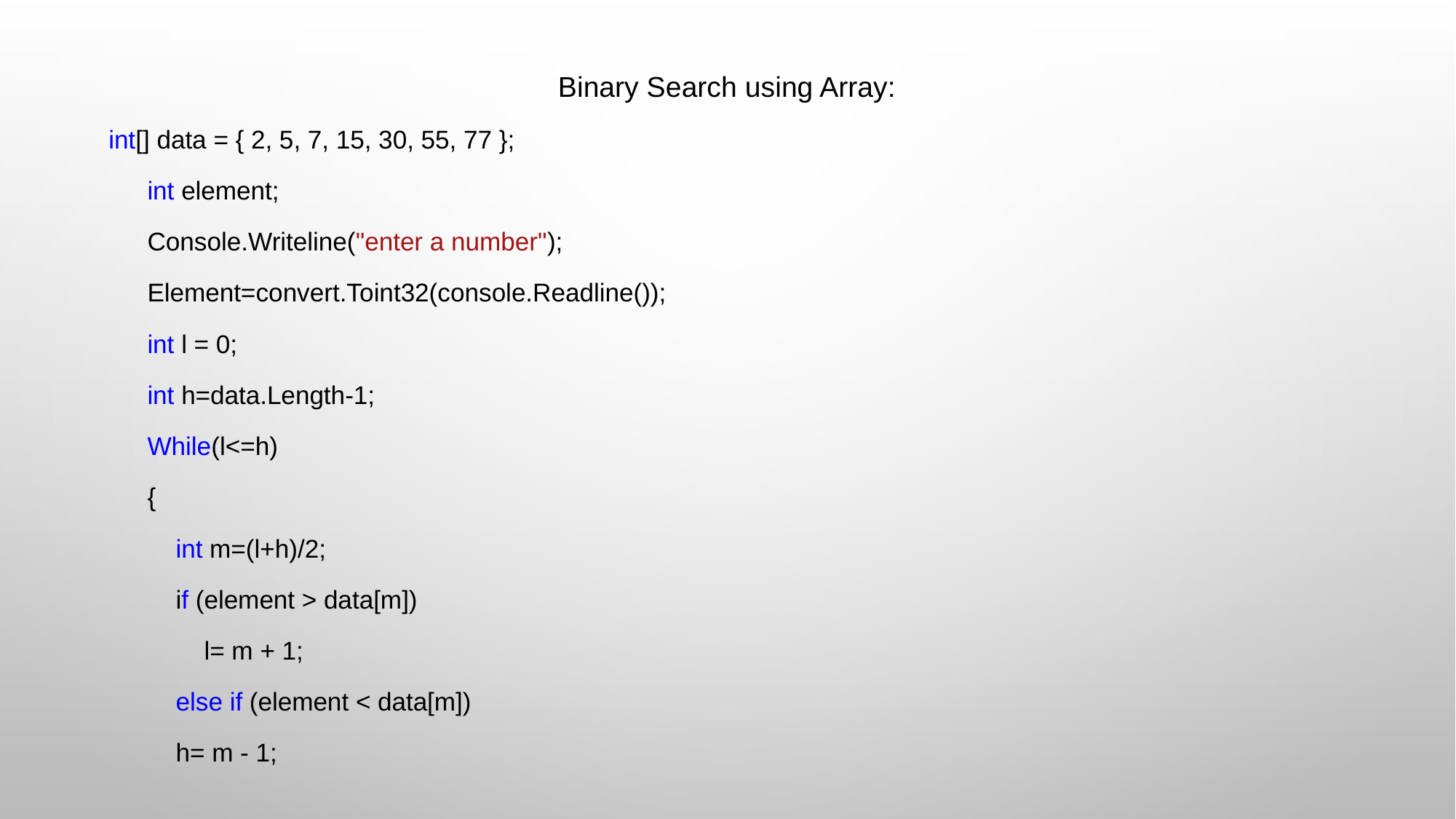

Binary Search using Array:
   int[] data = { 2, 5, 7, 15, 30, 55, 77 };
            int element;
            Console.Writeline("enter a number");
            Element=convert.Toint32(console.Readline());
            int l = 0;
            int h=data.Length-1;
            While(l<=h)
            {
                int m=(l+h)/2;
                if (element > data[m])
                    l= m + 1;
                else if (element < data[m])
                h= m - 1;